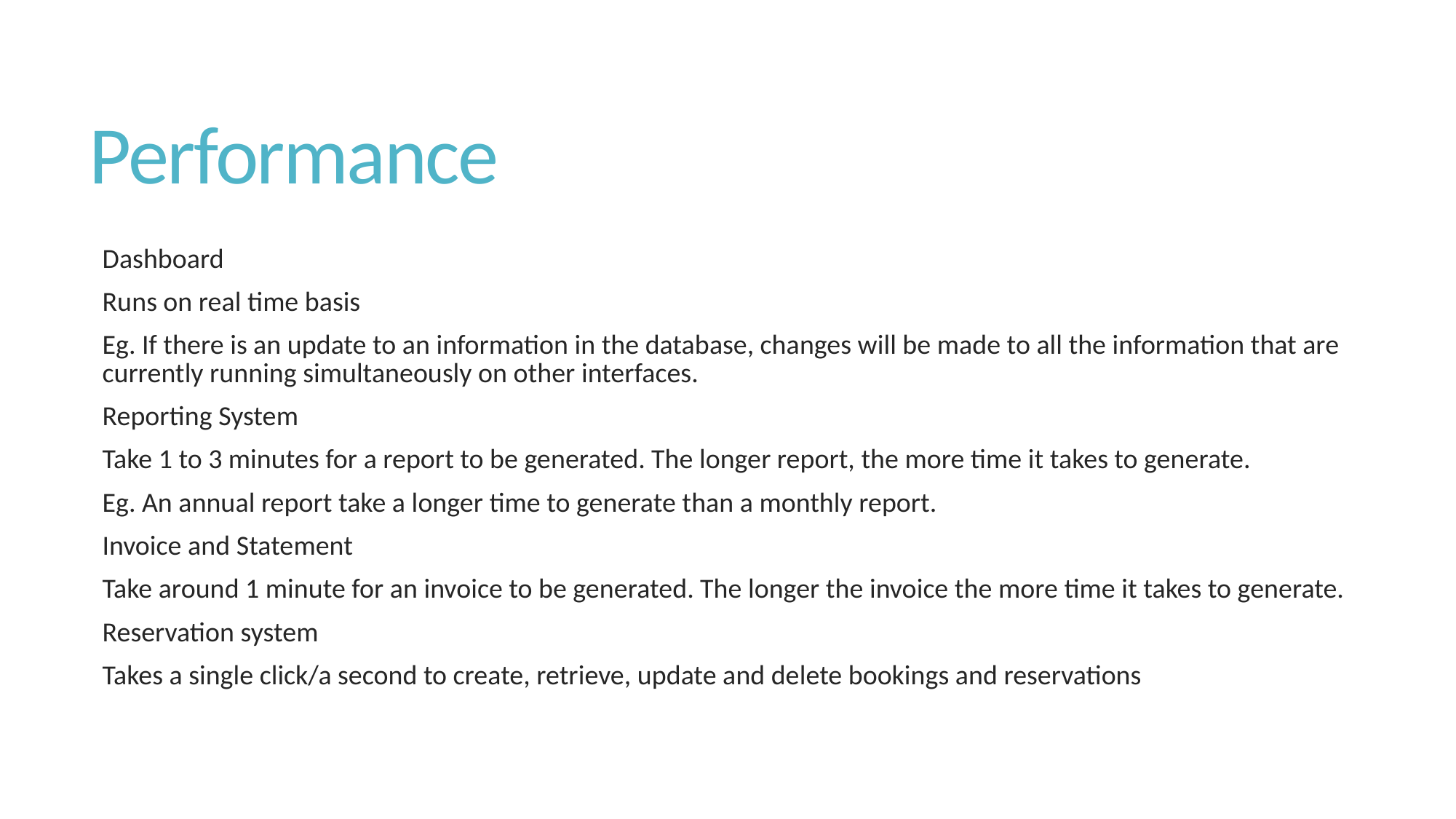

# Performance
Dashboard
Runs on real time basis
Eg. If there is an update to an information in the database, changes will be made to all the information that are currently running simultaneously on other interfaces.
Reporting System
Take 1 to 3 minutes for a report to be generated. The longer report, the more time it takes to generate.
Eg. An annual report take a longer time to generate than a monthly report.
Invoice and Statement
Take around 1 minute for an invoice to be generated. The longer the invoice the more time it takes to generate.
Reservation system
Takes a single click/a second to create, retrieve, update and delete bookings and reservations